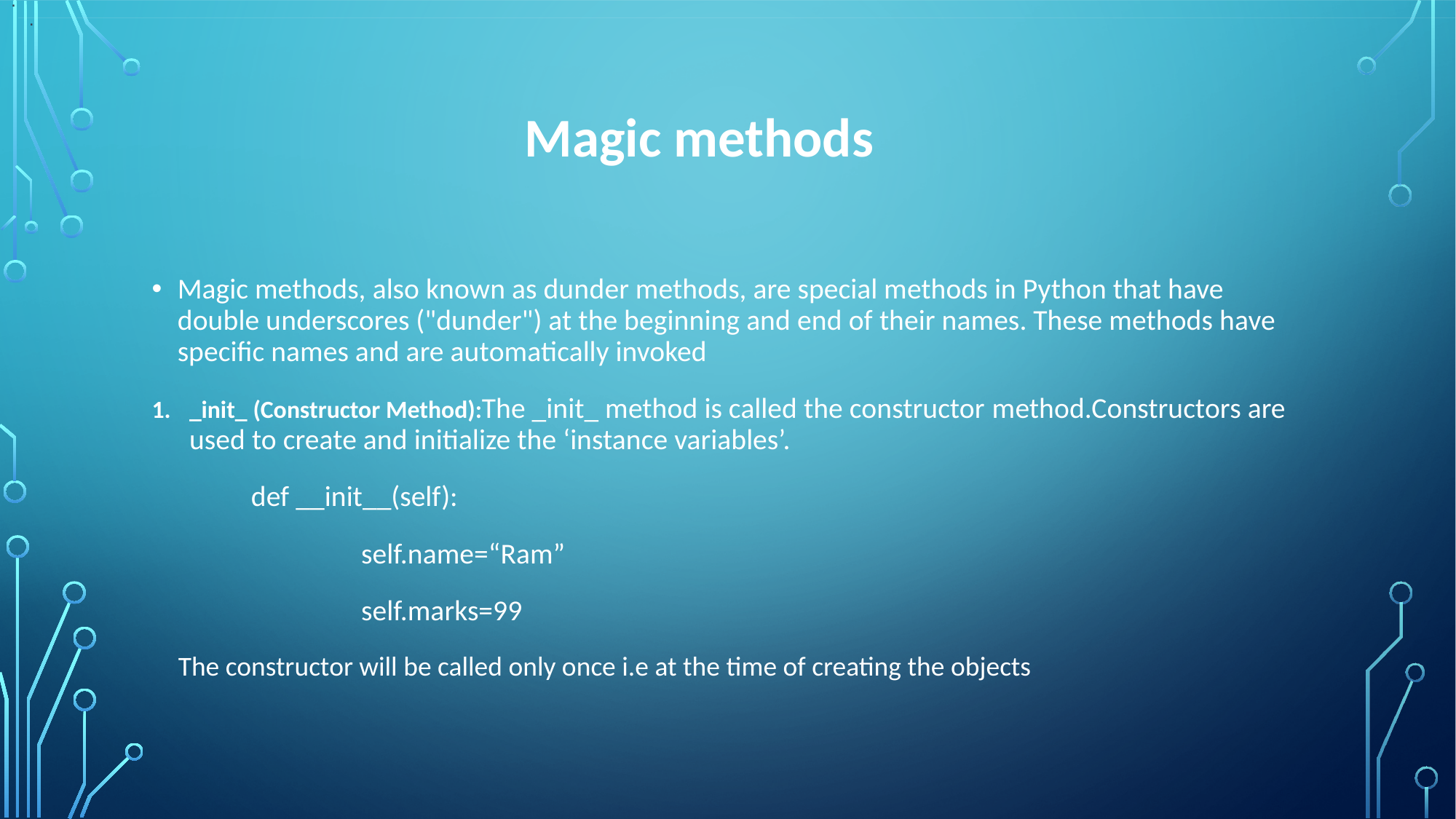

.
.
# Magic methods
Magic methods, also known as dunder methods, are special methods in Python that have double underscores ("dunder") at the beginning and end of their names. These methods have specific names and are automatically invoked
_init_ (Constructor Method):The _init_ method is called the constructor method.Constructors are used to create and initialize the ‘instance variables’.
	def __init__(self):
    		 self.name=“Ram”
    		 self.marks=99
     The constructor will be called only once i.e at the time of creating the objects